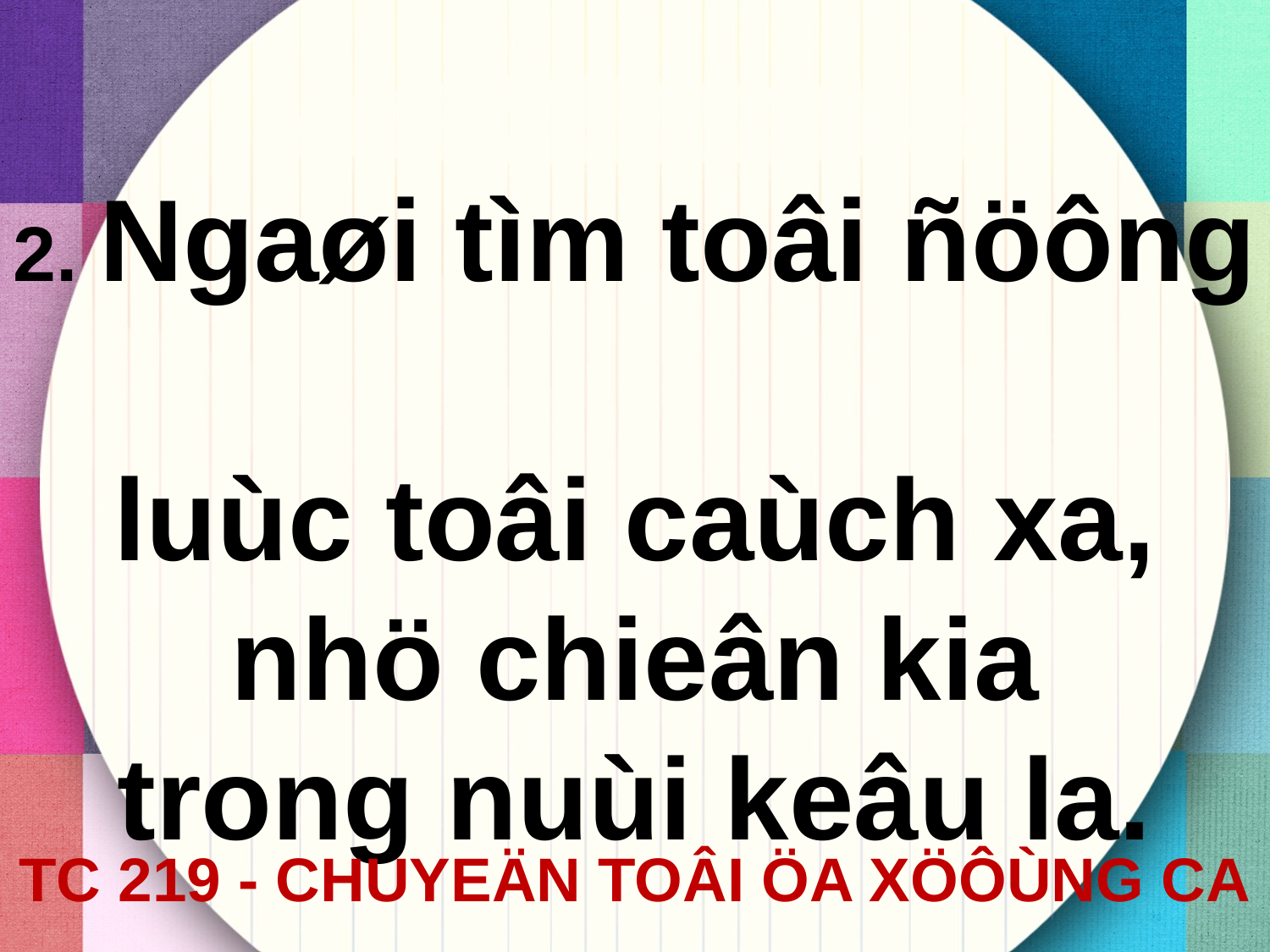

2. Ngaøi tìm toâi ñöông
luùc toâi caùch xa,
nhö chieân kia
trong nuùi keâu la.
TC 219 - CHUYEÄN TOÂI ÖA XÖÔÙNG CA